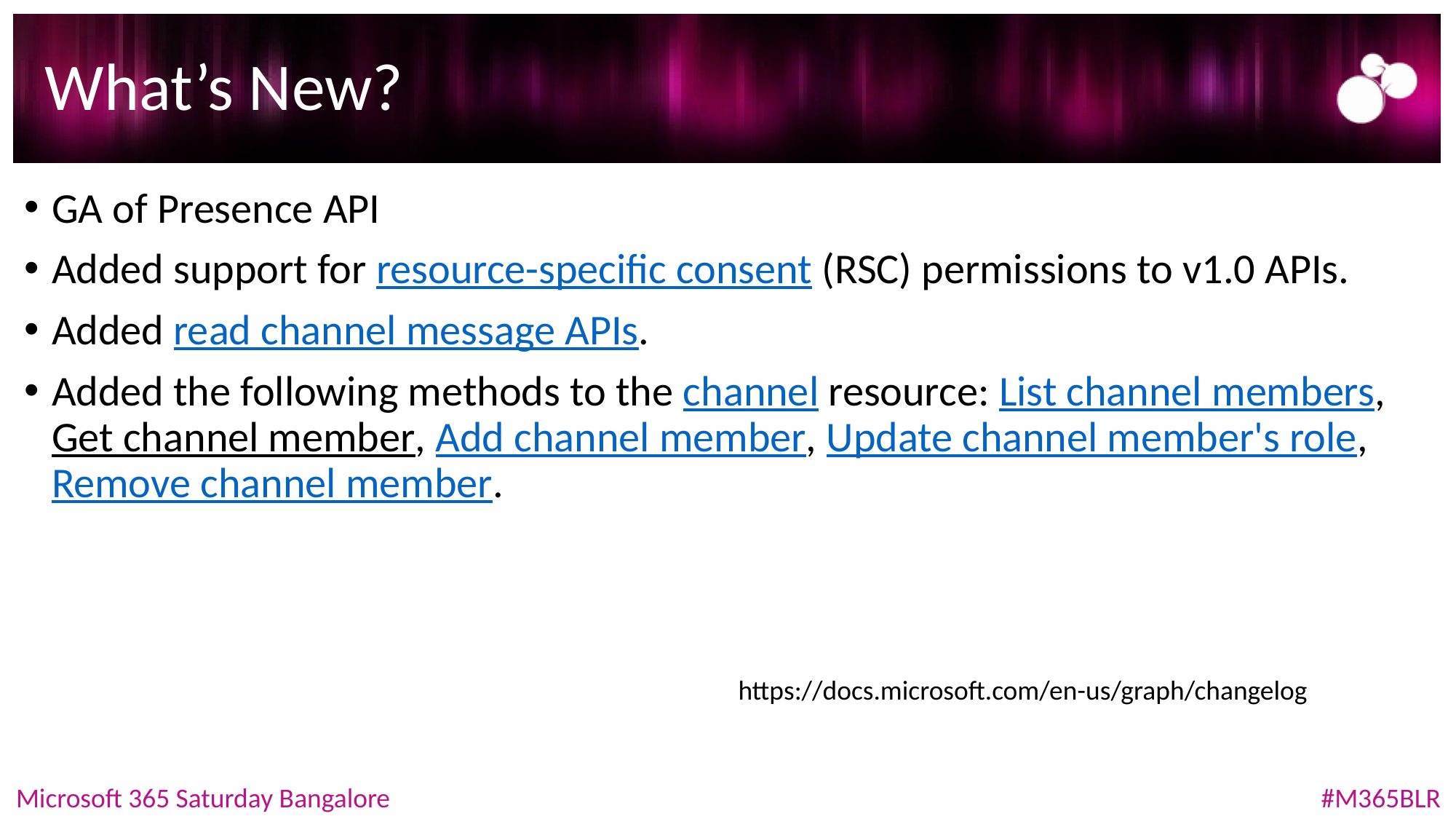

# What’s New?
GA of Presence API
Added support for resource-specific consent (RSC) permissions to v1.0 APIs.
Added read channel message APIs.
Added the following methods to the channel resource: List channel members, Get channel member, Add channel member, Update channel member's role, Remove channel member.
https://docs.microsoft.com/en-us/graph/changelog